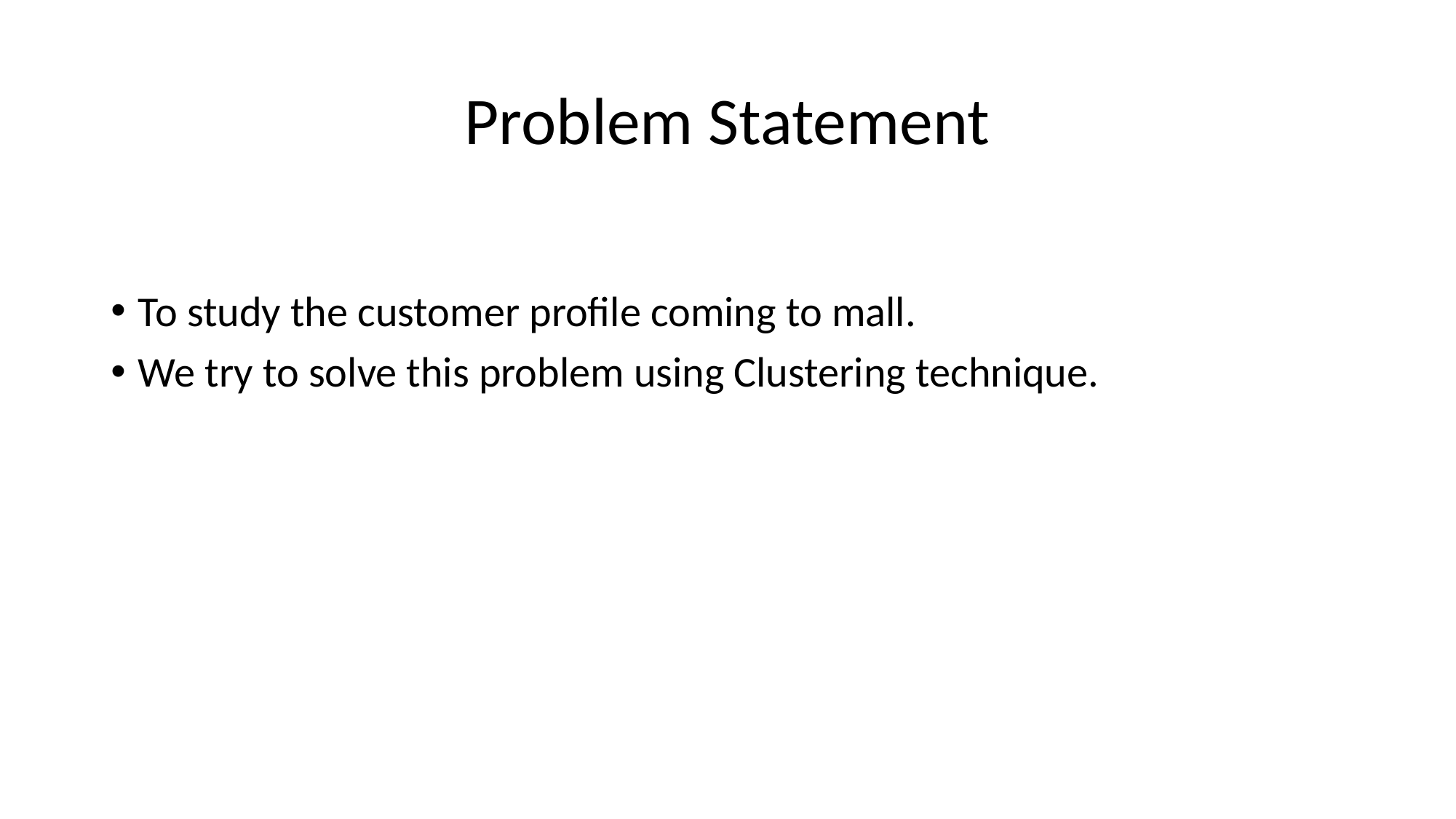

# Problem Statement

To study the customer profile coming to mall.
We try to solve this problem using Clustering technique.